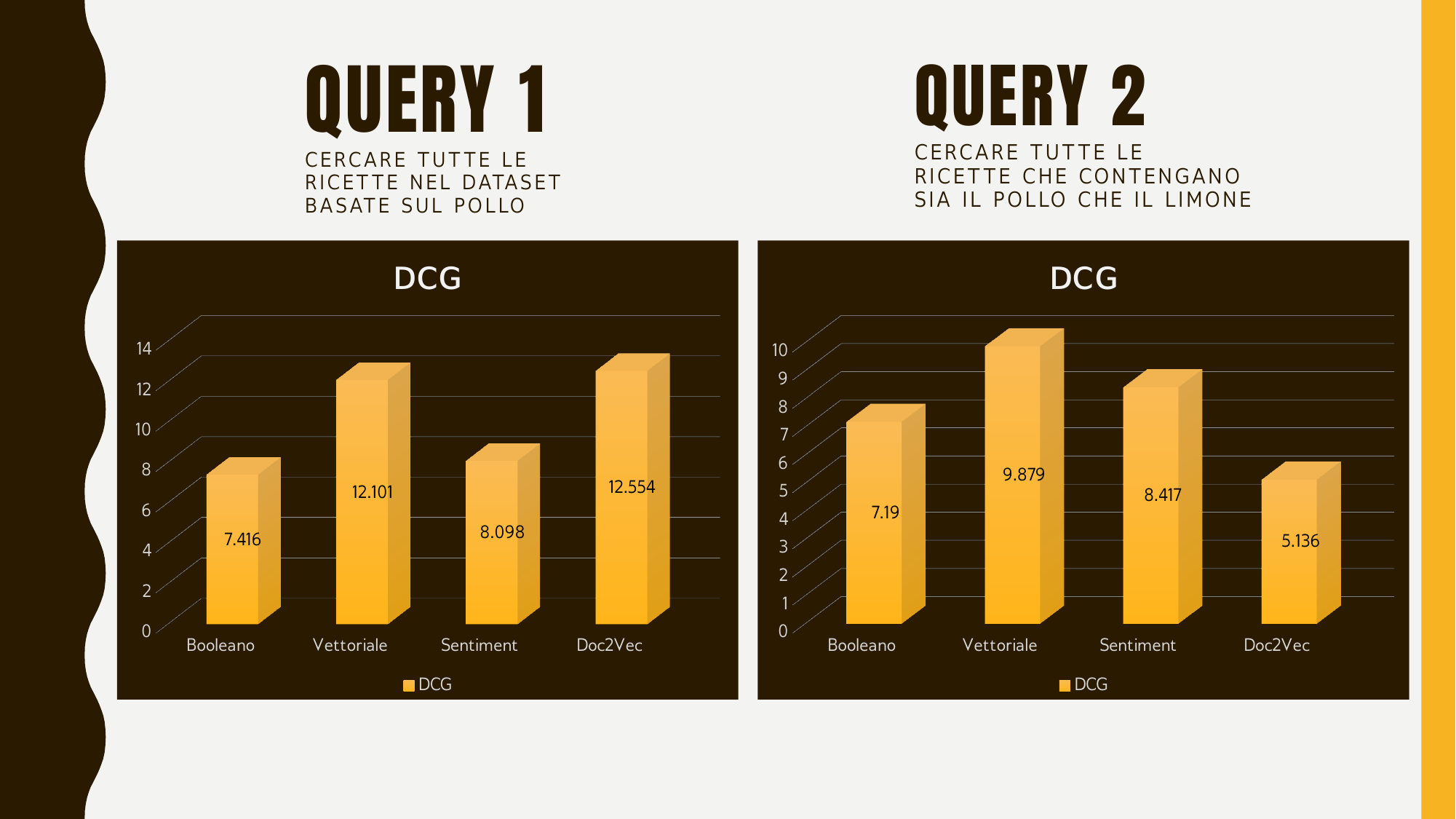

Query 1
Cercare tutte le ricette nel dataset basate sul pollo
# Query 2 Cercare tutte le ricette che contengano sia il pollo che il limone

[unsupported chart]

[unsupported chart]